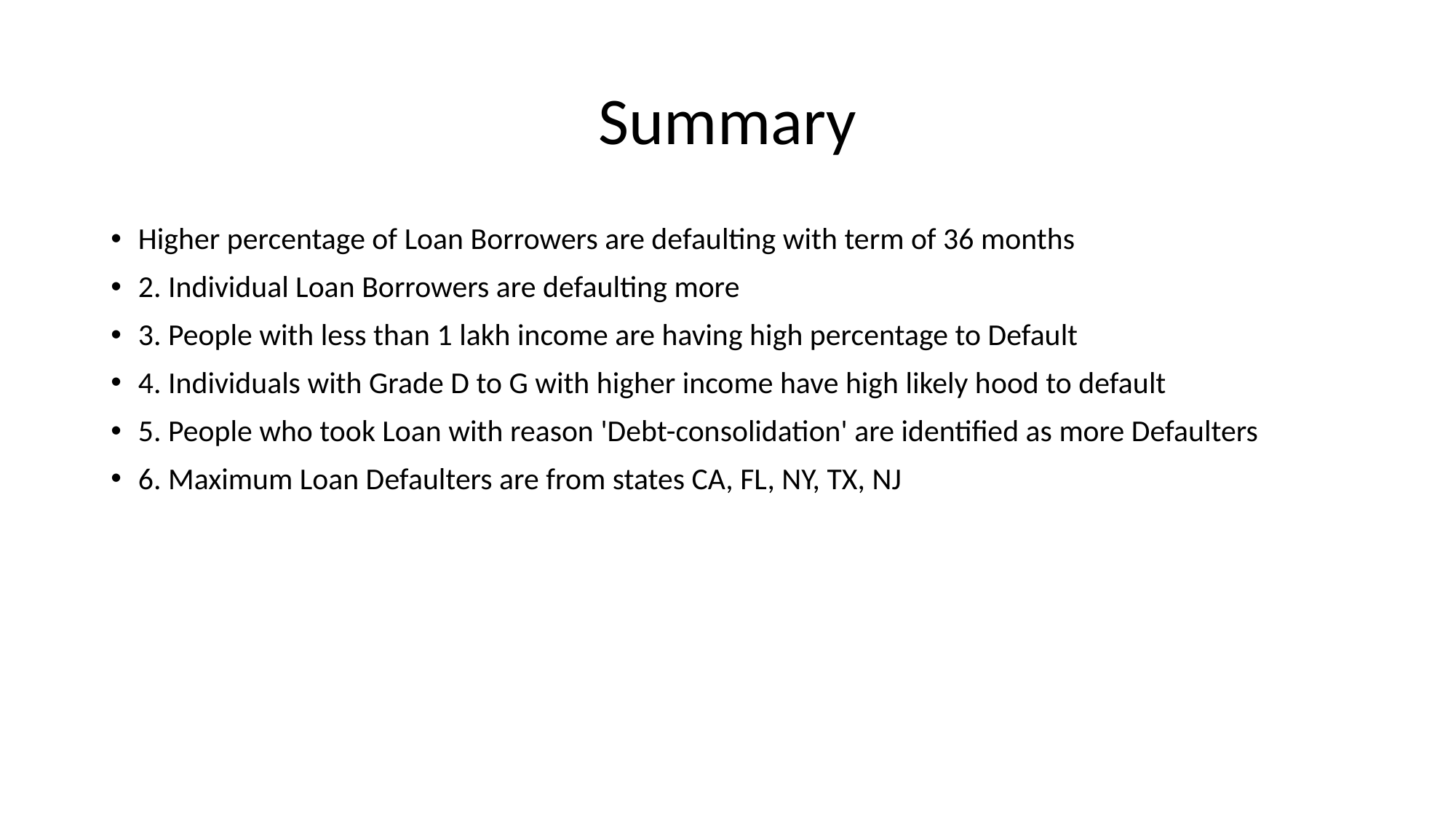

# Summary
Higher percentage of Loan Borrowers are defaulting with term of 36 months
2. Individual Loan Borrowers are defaulting more
3. People with less than 1 lakh income are having high percentage to Default
4. Individuals with Grade D to G with higher income have high likely hood to default
5. People who took Loan with reason 'Debt-consolidation' are identified as more Defaulters
6. Maximum Loan Defaulters are from states CA, FL, NY, TX, NJ